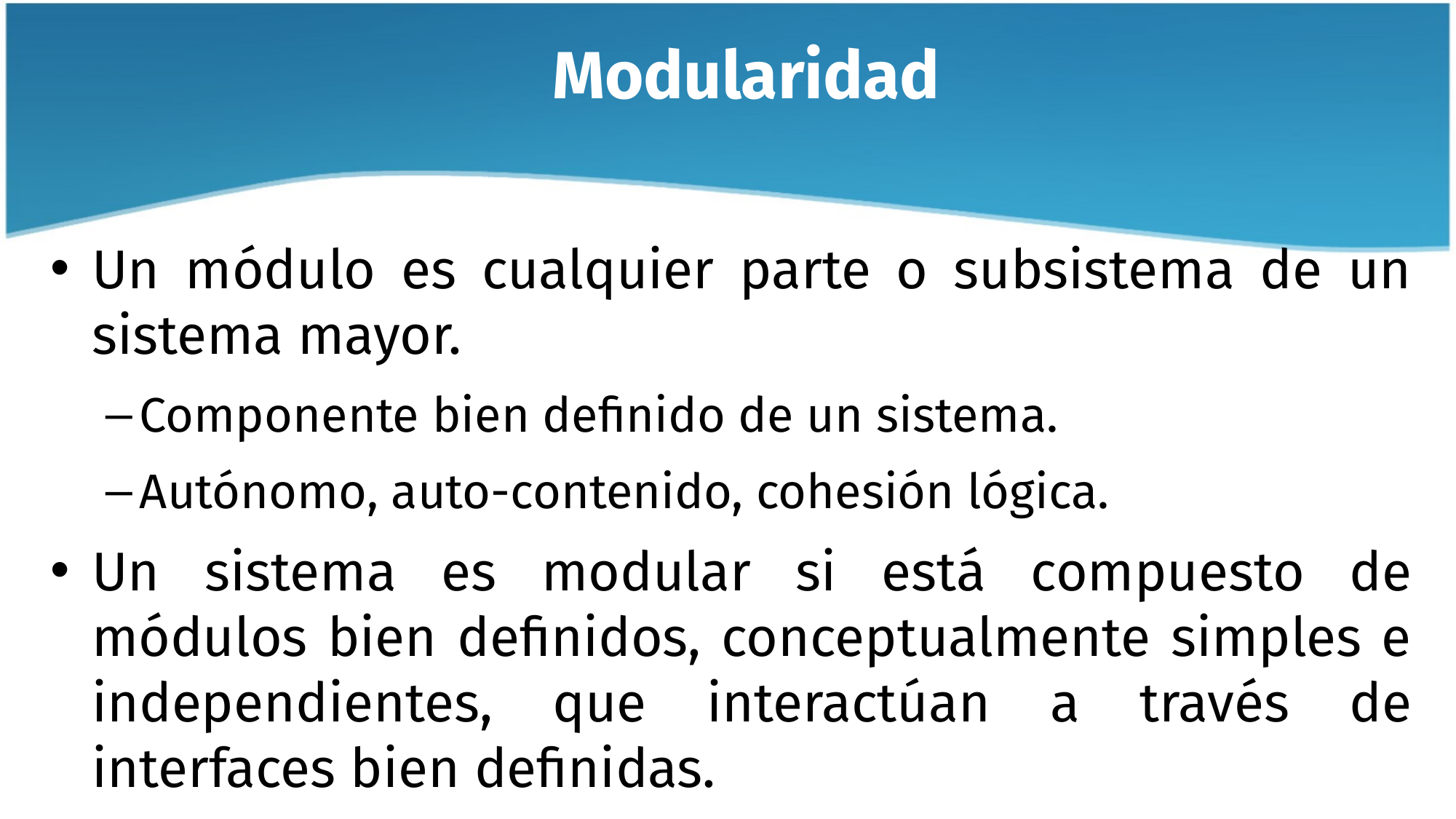

# Modularidad
Un módulo es cualquier parte o subsistema de un sistema mayor.
Componente bien definido de un sistema.
Autónomo, auto-contenido, cohesión lógica.
Un sistema es modular si está compuesto de módulos bien definidos, conceptualmente simples e independientes, que interactúan a través de interfaces bien definidas.